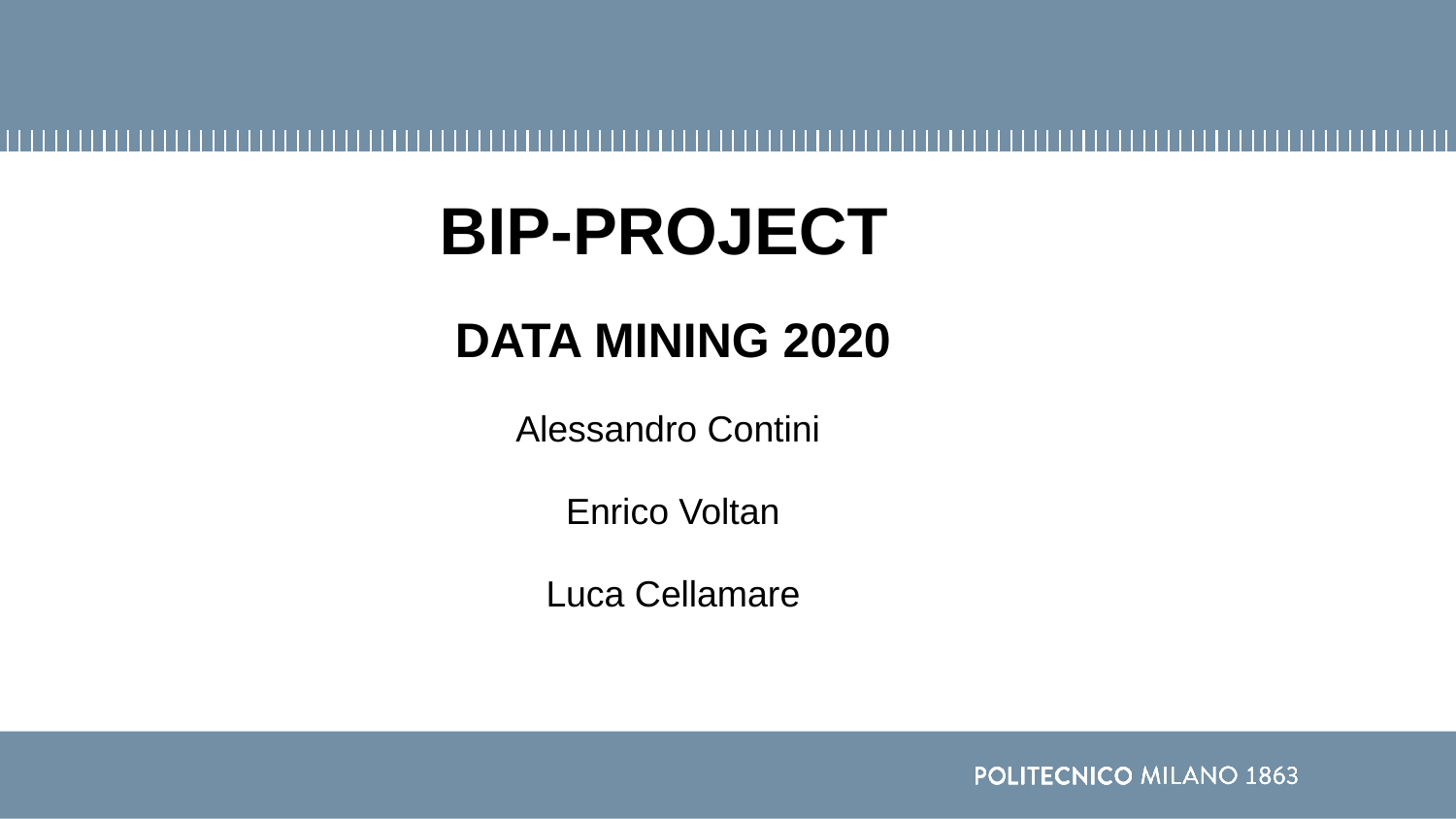

BIP-PROJECT
DATA MINING 2020
Alessandro Contini
Enrico Voltan
Luca Cellamare